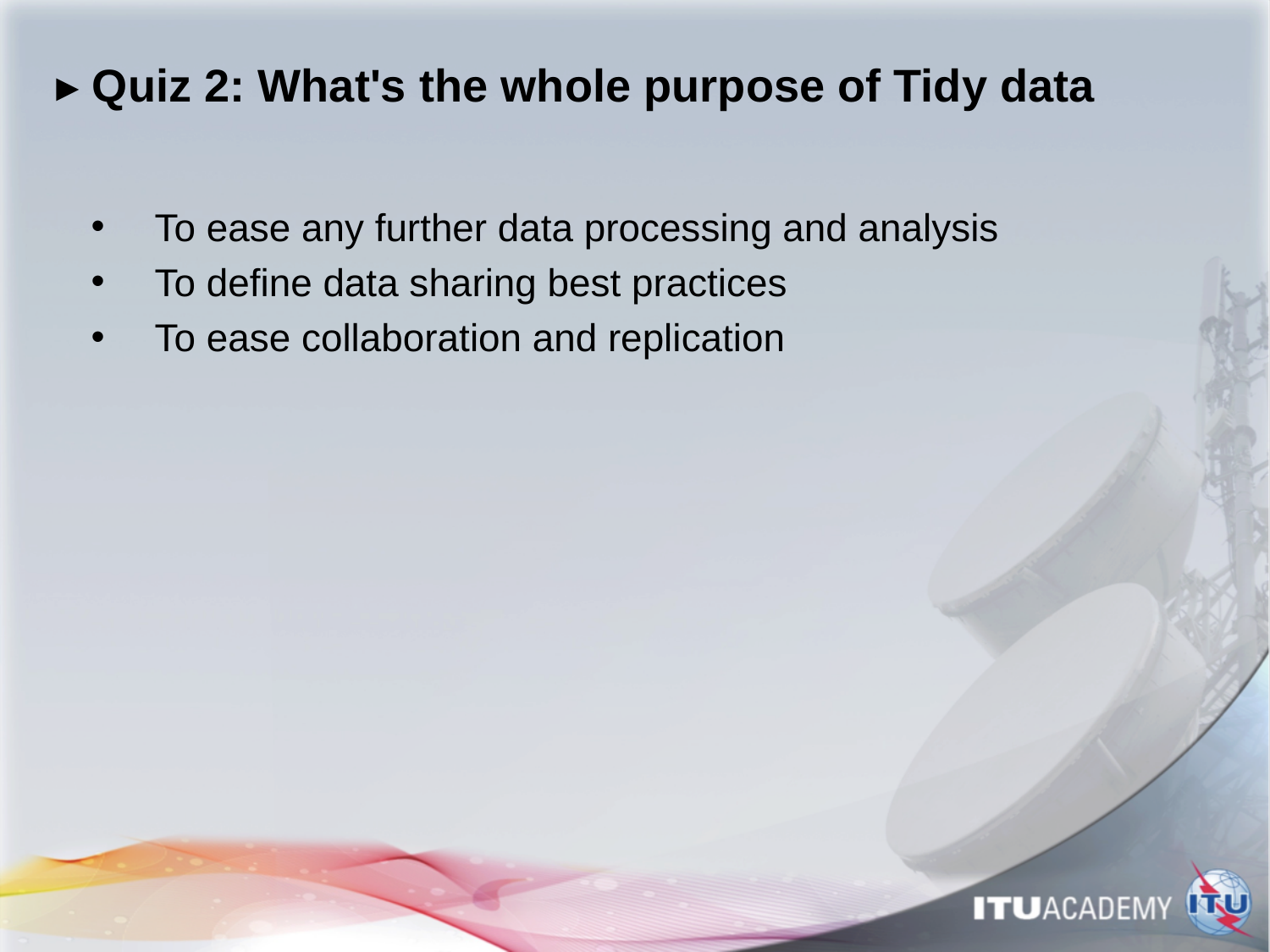

# ▸ Quiz 2: What's the whole purpose of Tidy data
To ease any further data processing and analysis
To define data sharing best practices
To ease collaboration and replication